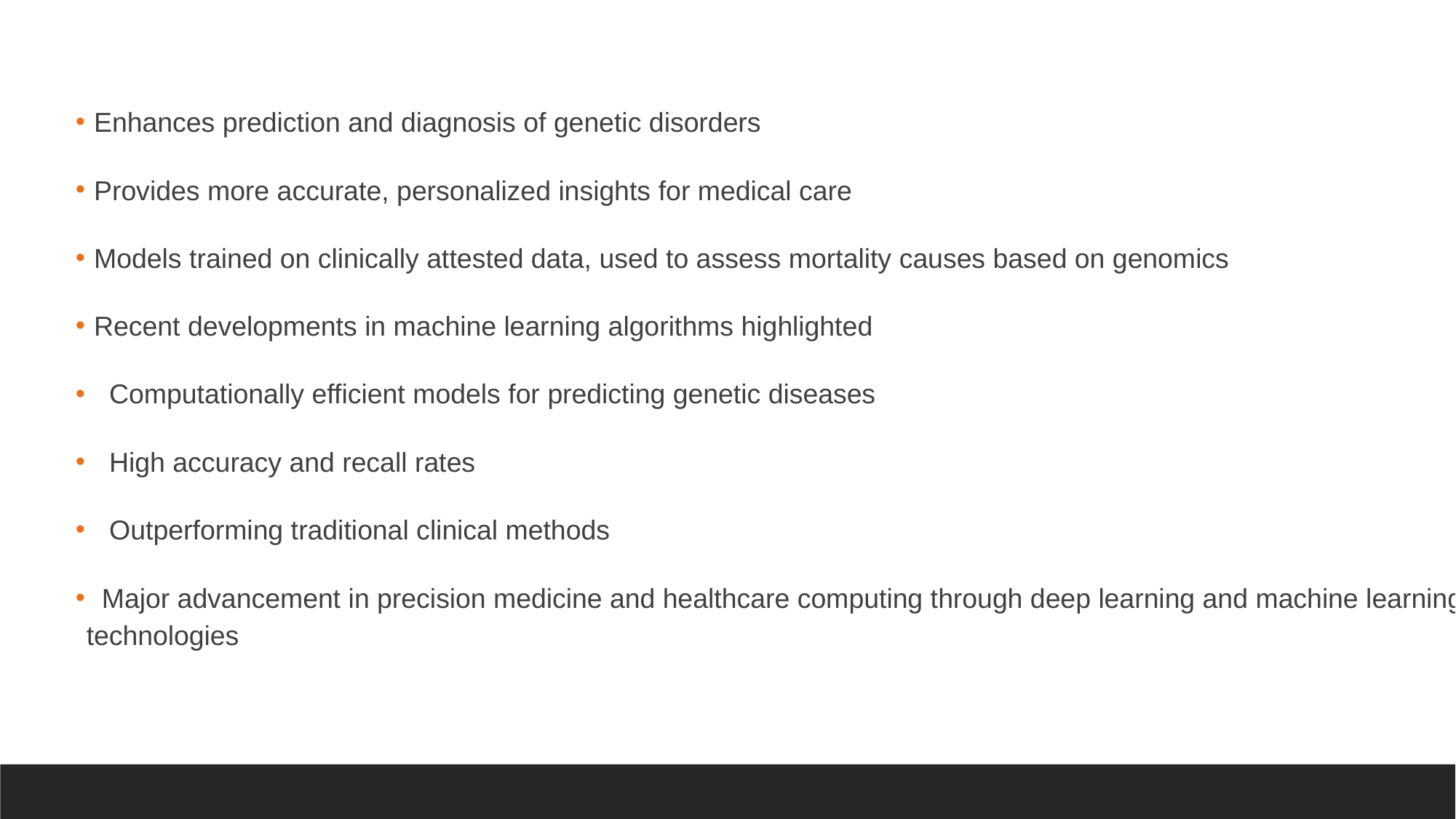

Enhances prediction and diagnosis of genetic disorders
 Provides more accurate, personalized insights for medical care
 Models trained on clinically attested data, used to assess mortality causes based on genomics
 Recent developments in machine learning algorithms highlighted
   Computationally efficient models for predicting genetic diseases
   High accuracy and recall rates
   Outperforming traditional clinical methods
  Major advancement in precision medicine and healthcare computing through deep learning and machine learning technologies